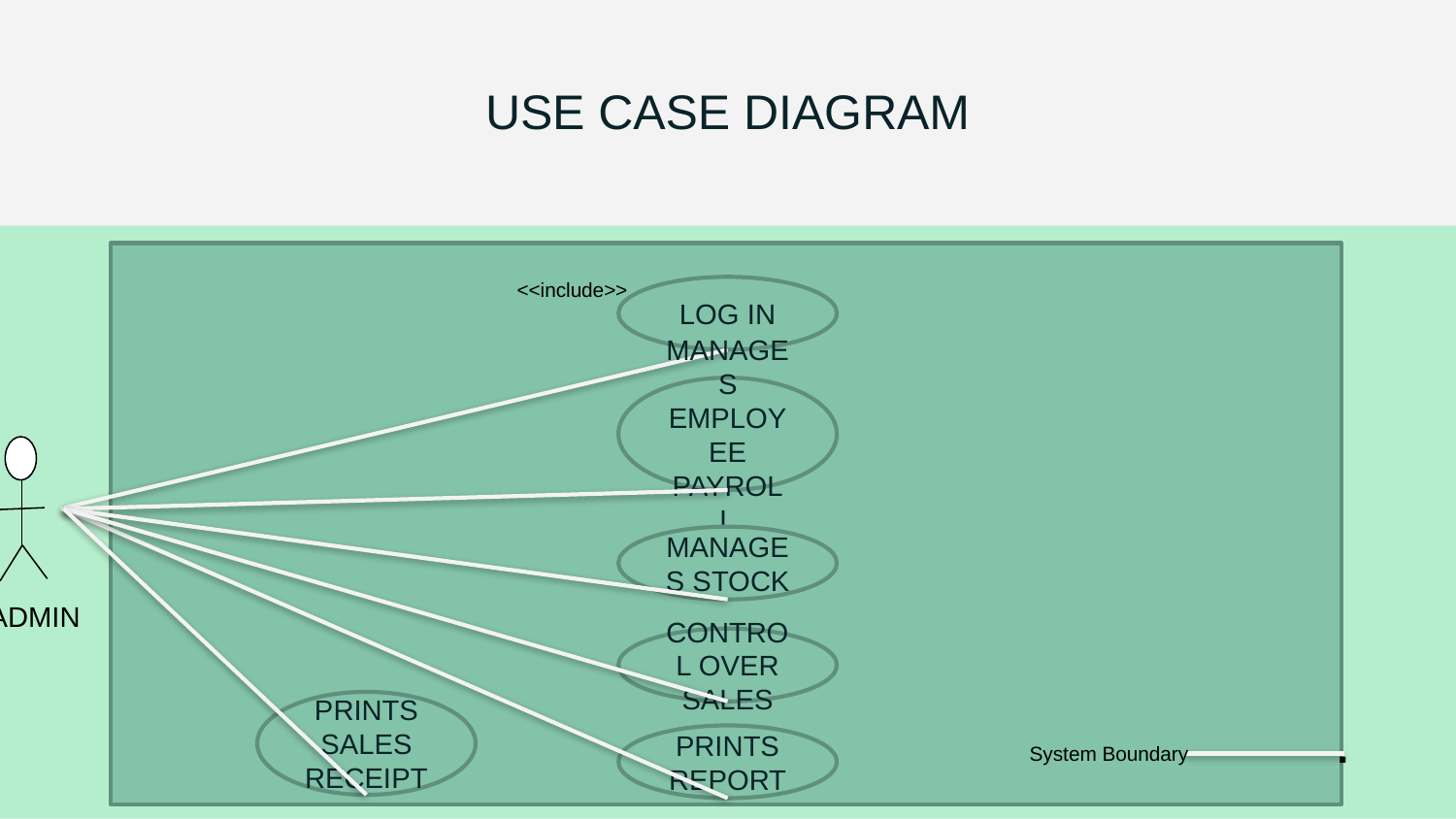

# USE CASE DIAGRAM

.
<<include>>
LOG IN
MANAGES EMPLOYEE PAYROLL

MANAGES STOCK
ADMIN
CONTROL OVER SALES
PRINTS SALES RECEIPT
.
PRINTS REPORT
System Boundary